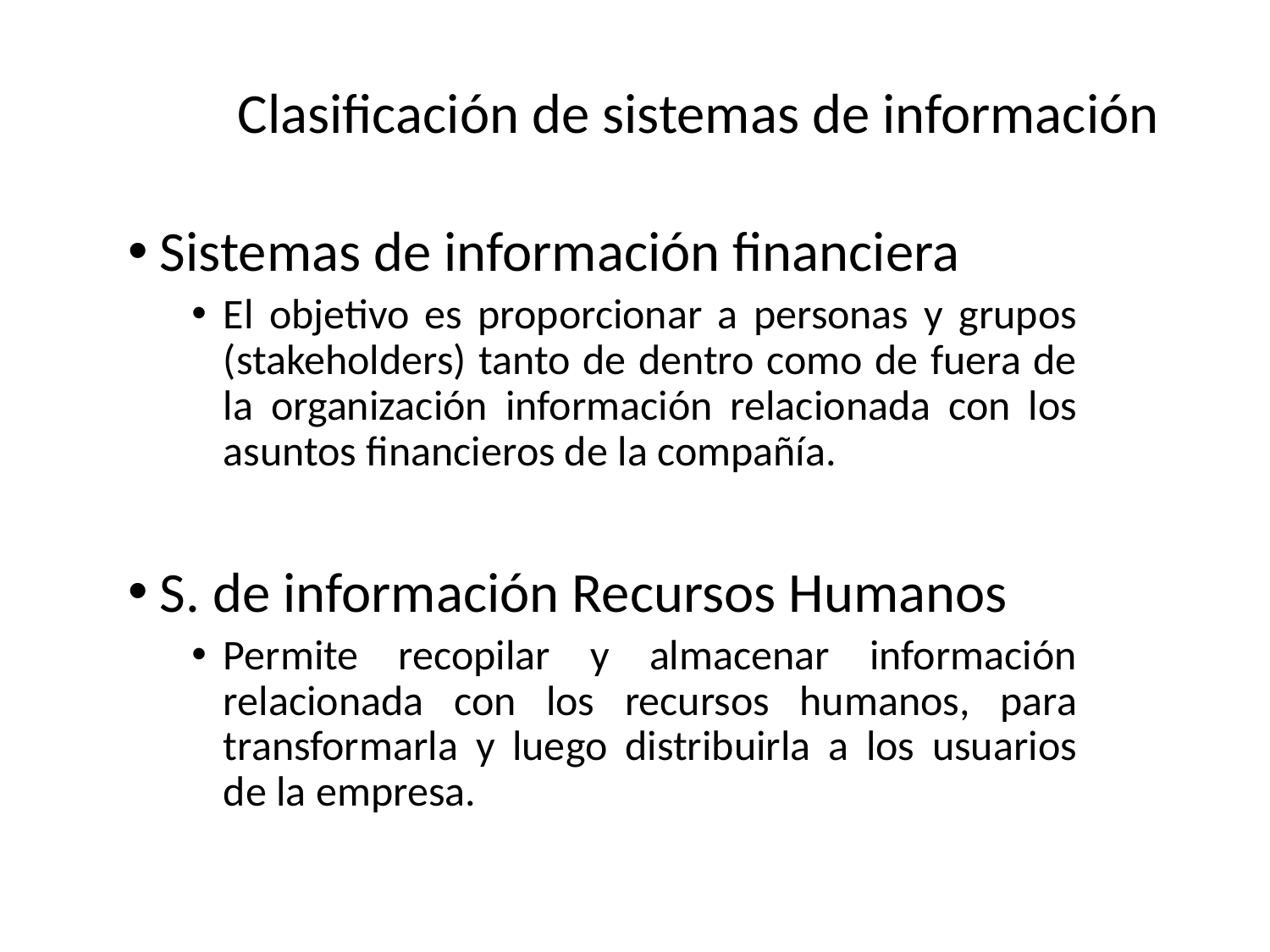

Clasificación de sistemas de información
Sistemas de información financiera
El objetivo es proporcionar a personas y grupos (stakeholders) tanto de dentro como de fuera de la organización información relacionada con los asuntos financieros de la compañía.

S. de información Recursos Humanos
Permite recopilar y almacenar información relacionada con los recursos humanos, para transformarla y luego distribuirla a los usuarios de la empresa.